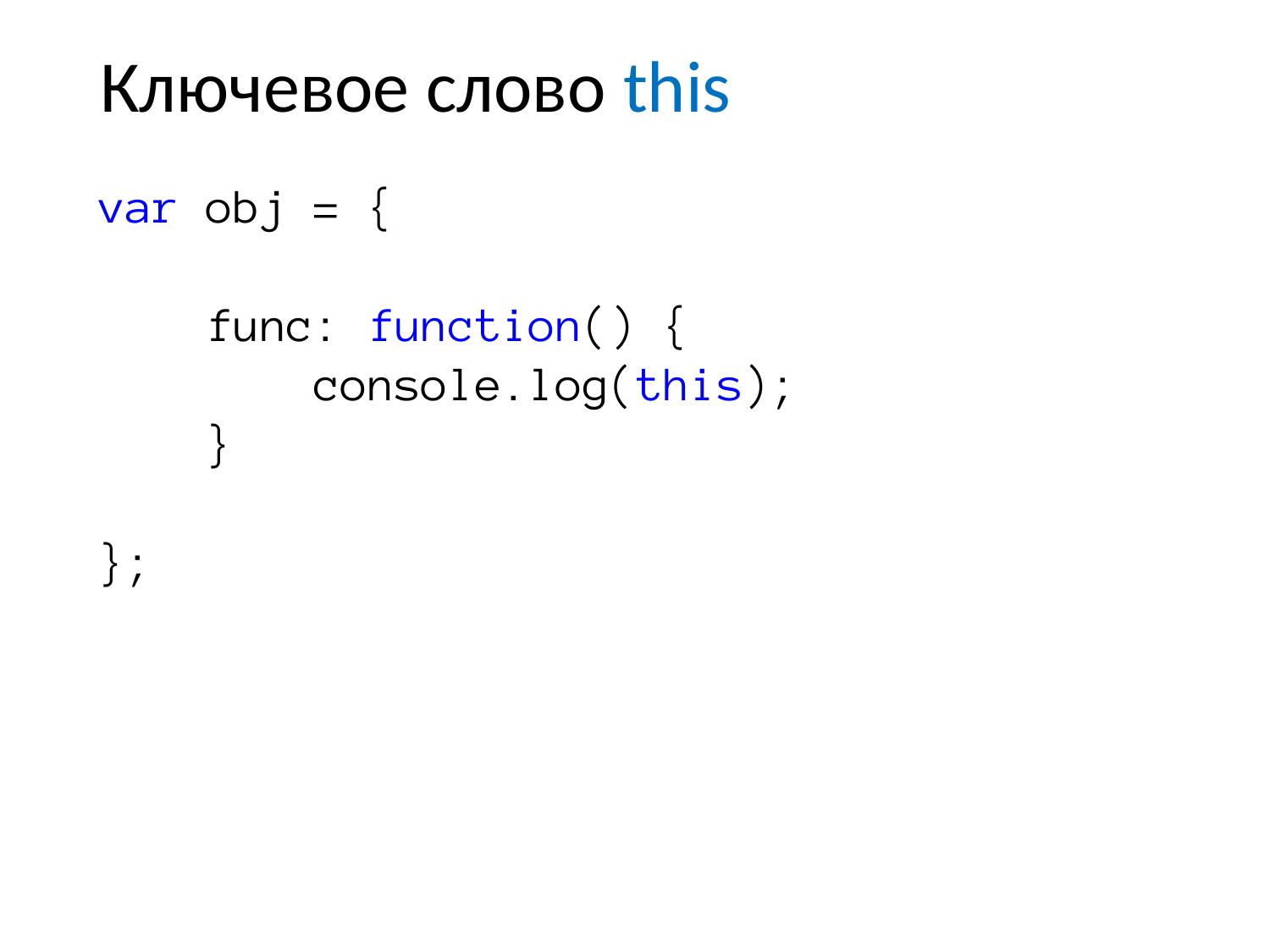

# Ключевое слово this
var obj = {

    func: function() {
        console.log(this);
    }

};